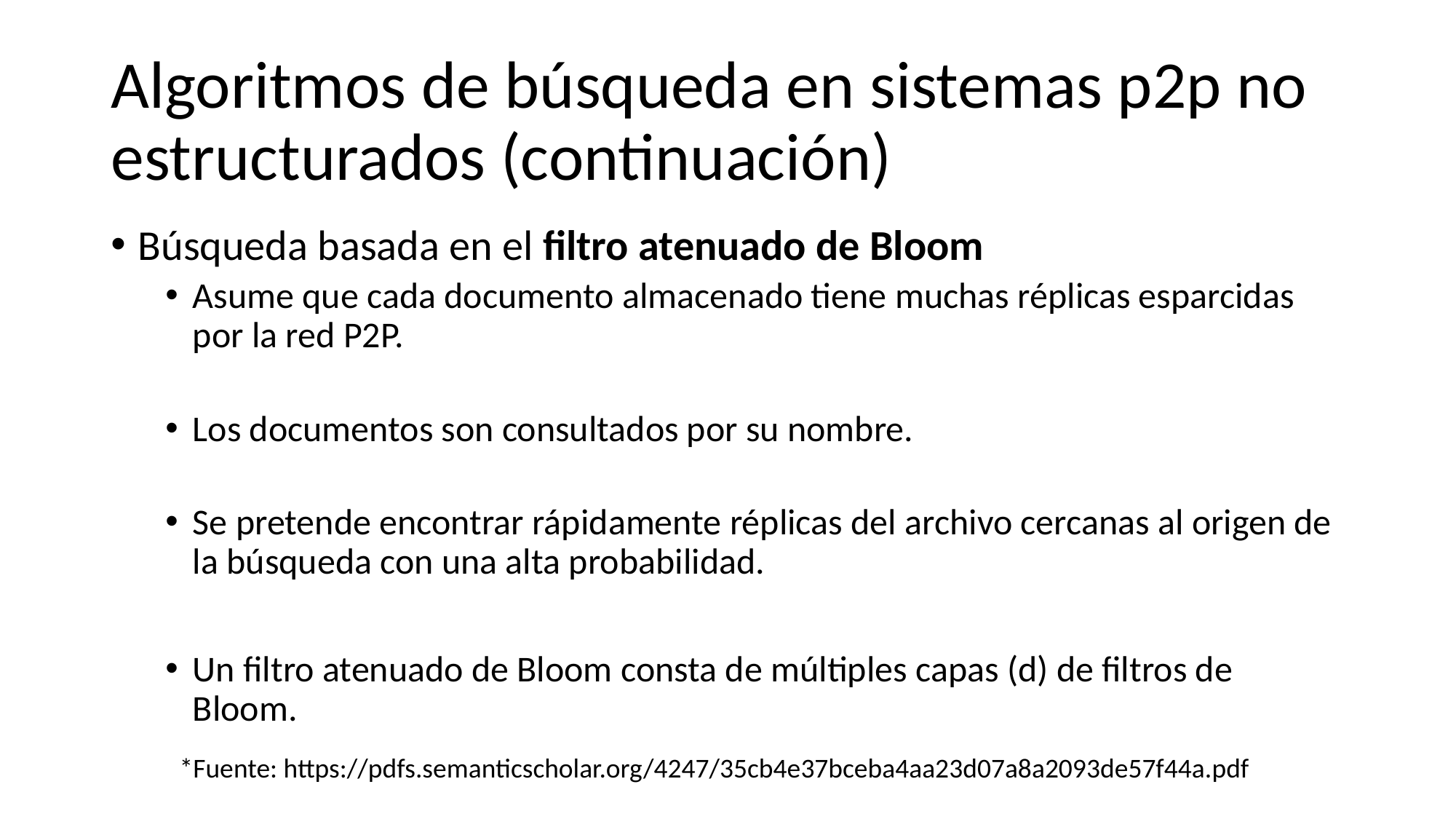

# Algoritmos de búsqueda en sistemas p2p no estructurados (continuación)
Búsqueda basada en el filtro atenuado de Bloom
Asume que cada documento almacenado tiene muchas réplicas esparcidas por la red P2P.

Los documentos son consultados por su nombre.

Se pretende encontrar rápidamente réplicas del archivo cercanas al origen de la búsqueda con una alta probabilidad.

Un filtro atenuado de Bloom consta de múltiples capas (d) de filtros de Bloom.

*Fuente: https://pdfs.semanticscholar.org/4247/35cb4e37bceba4aa23d07a8a2093de57f44a.pdf